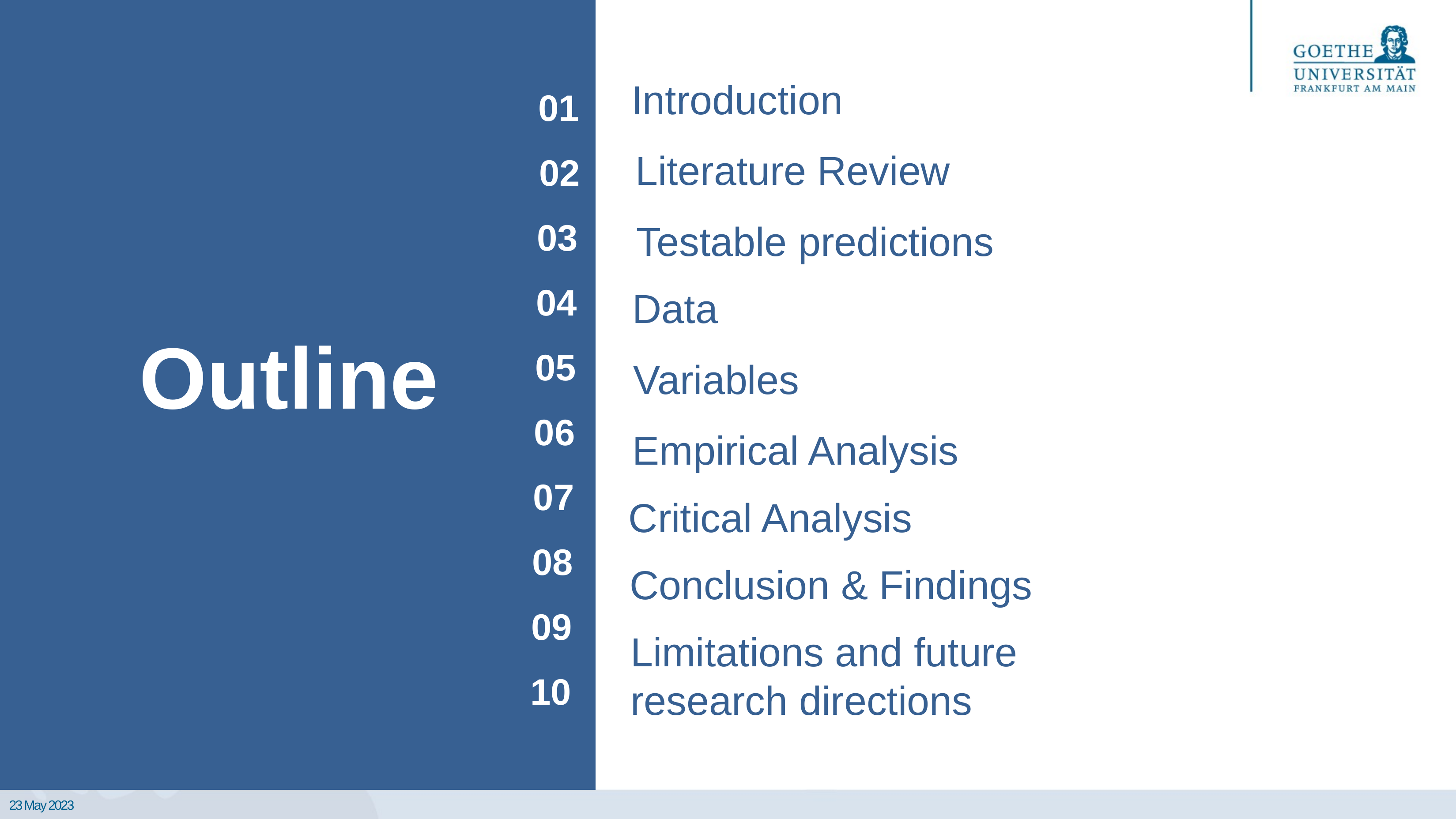

Introduction
Literature Review
Testable predictions
Data
Variables
Empirical Analysis
Critical Analysis
Conclusion & Findings
Limitations and future research directions
01
02
03
04
05
06
07
08
09
10
Outline

23 May 2023